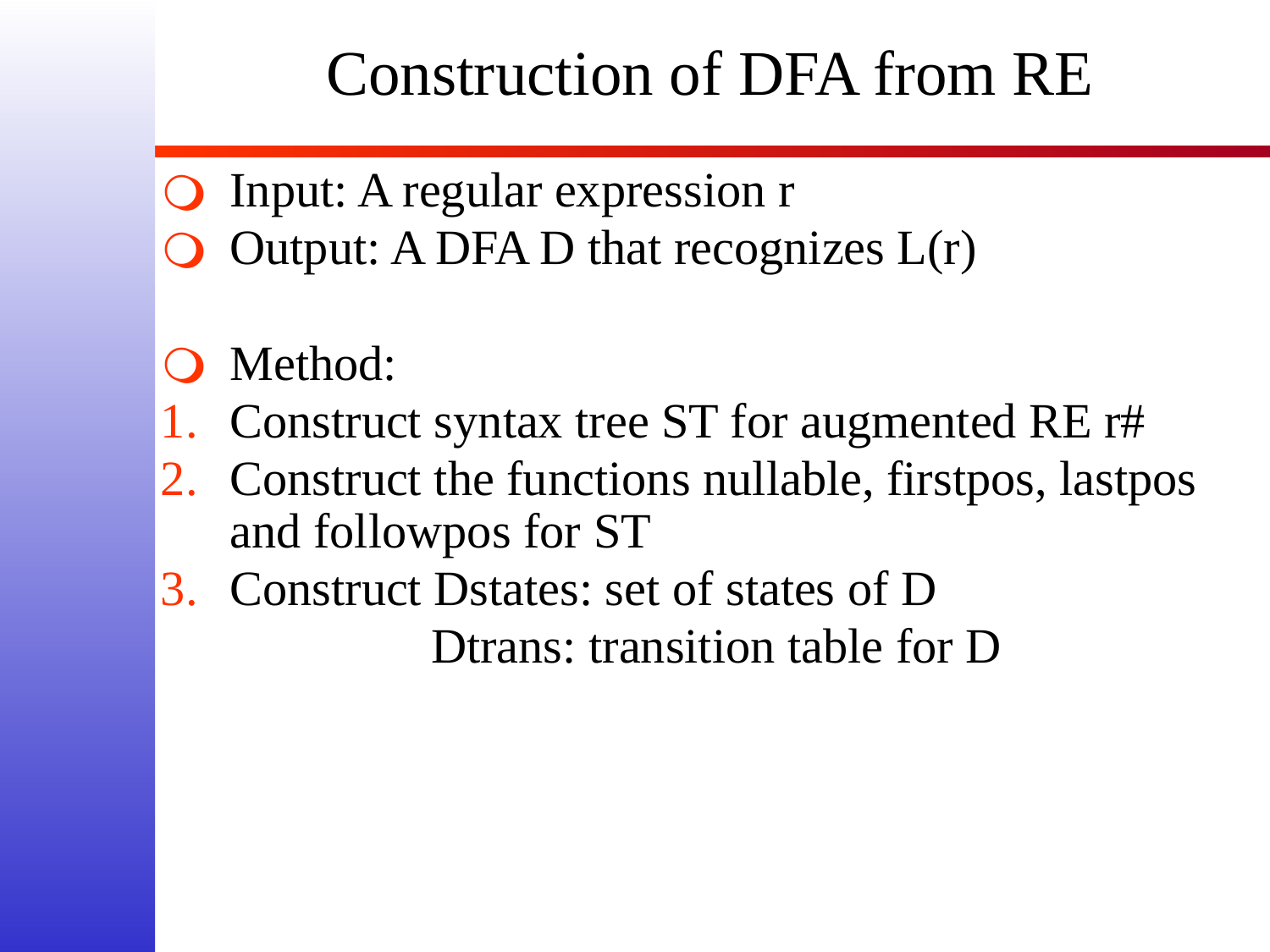

# Construction of DFA from RE
Input: A regular expression r
Output: A DFA D that recognizes L(r)

Method:
Construct syntax tree ST for augmented RE r#
Construct the functions nullable, firstpos, lastpos and followpos for ST
Construct Dstates: set of states of D
                      Dtrans: transition table for D